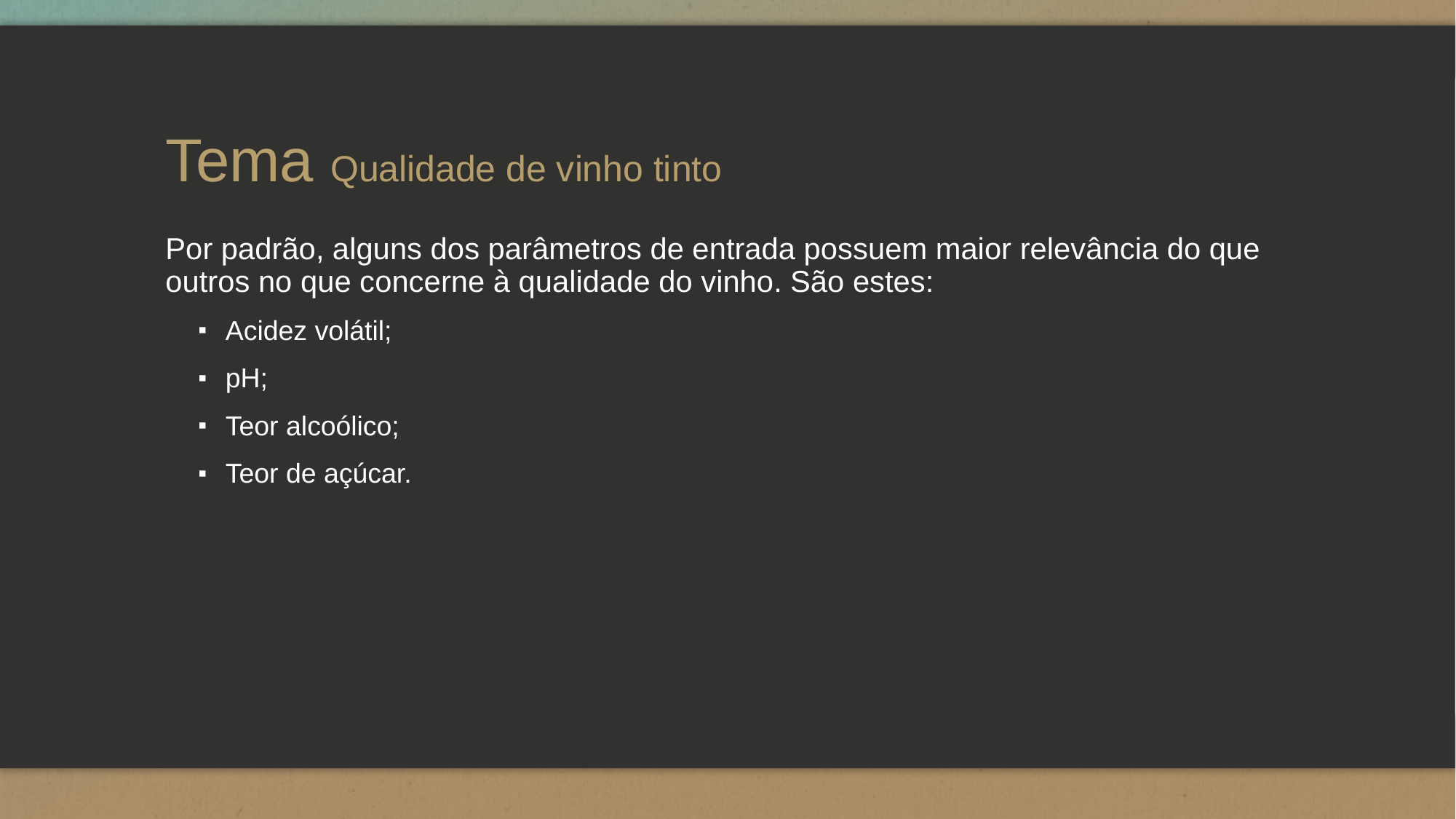

# Tema Qualidade de vinho tinto
Por padrão, alguns dos parâmetros de entrada possuem maior relevância do que outros no que concerne à qualidade do vinho. São estes:
Acidez volátil;
pH;
Teor alcoólico;
Teor de açúcar.